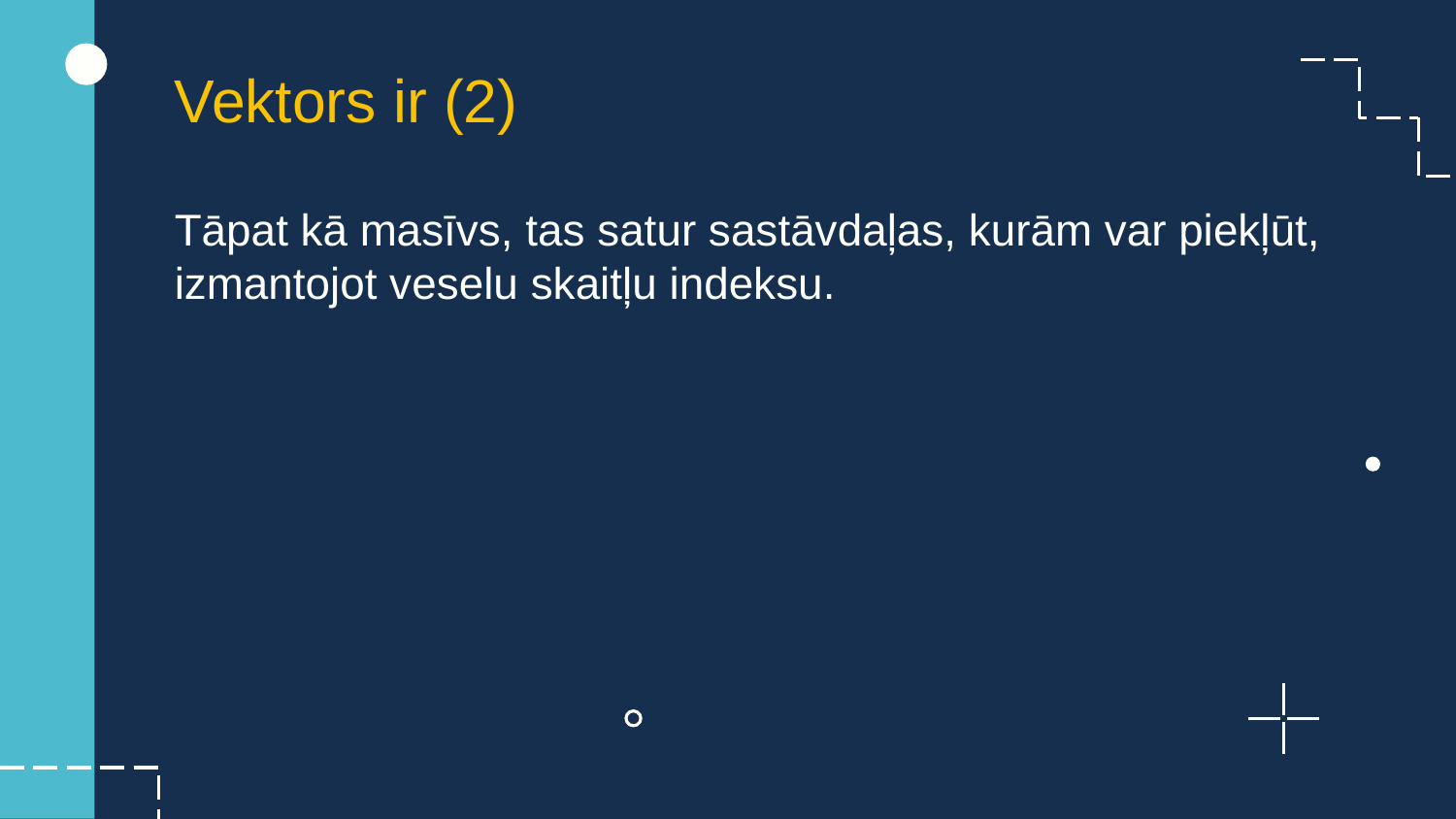

# Vektors ir (2)
Tāpat kā masīvs, tas satur sastāvdaļas, kurām var piekļūt, izmantojot veselu skaitļu indeksu.